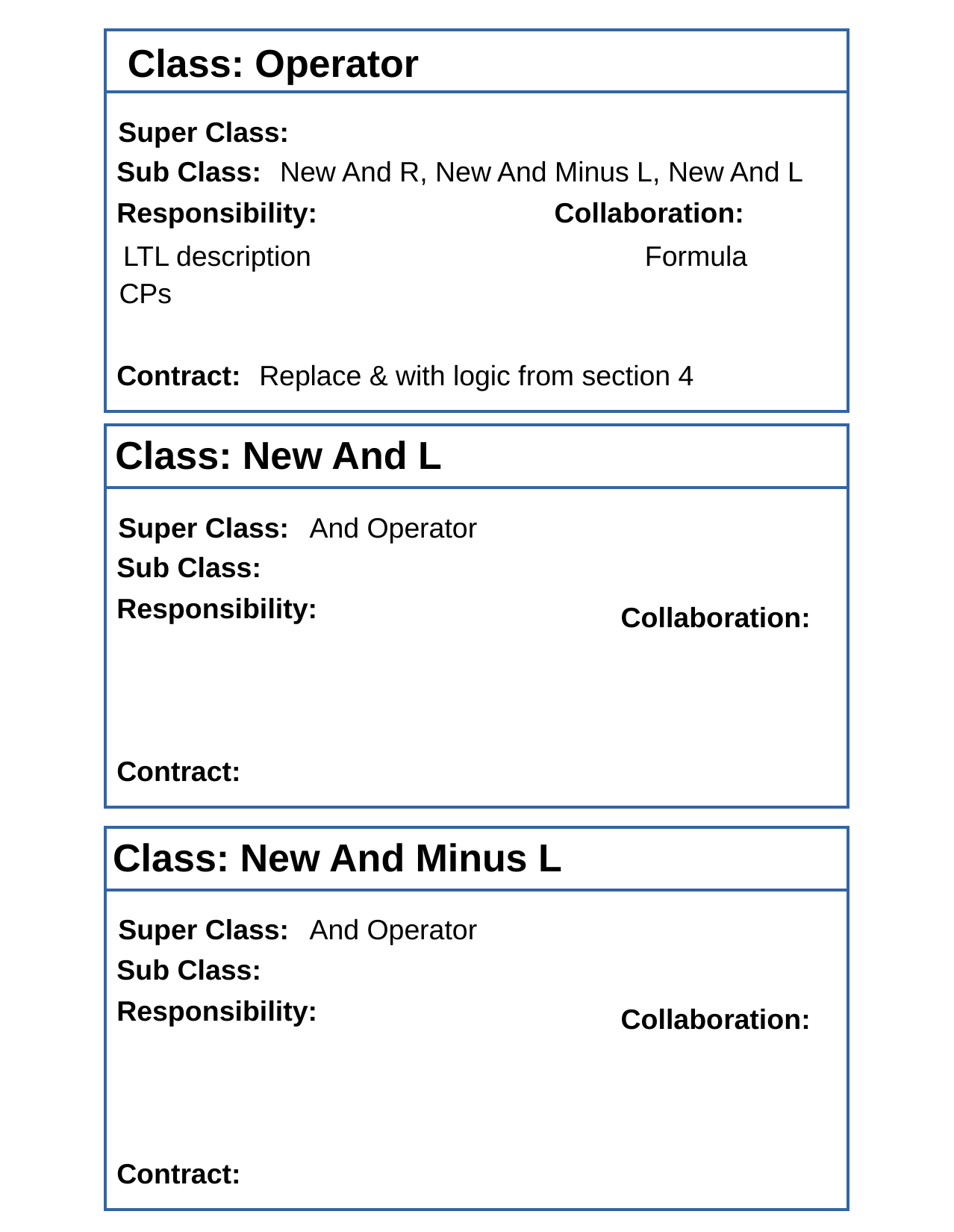

Class: Operator

Super Class:
Sub Class:
New And R, New And Minus L, New And L
Responsibility:
Collaboration:
LTL description
Formula
CPs
Contract:
Replace & with logic from section 4

Class: New And L

Super Class:
And Operator
Sub Class:
Responsibility:
Collaboration:
Contract:

Class: New And Minus L

Super Class:
And Operator
Sub Class:
Responsibility:
Collaboration:
Contract: